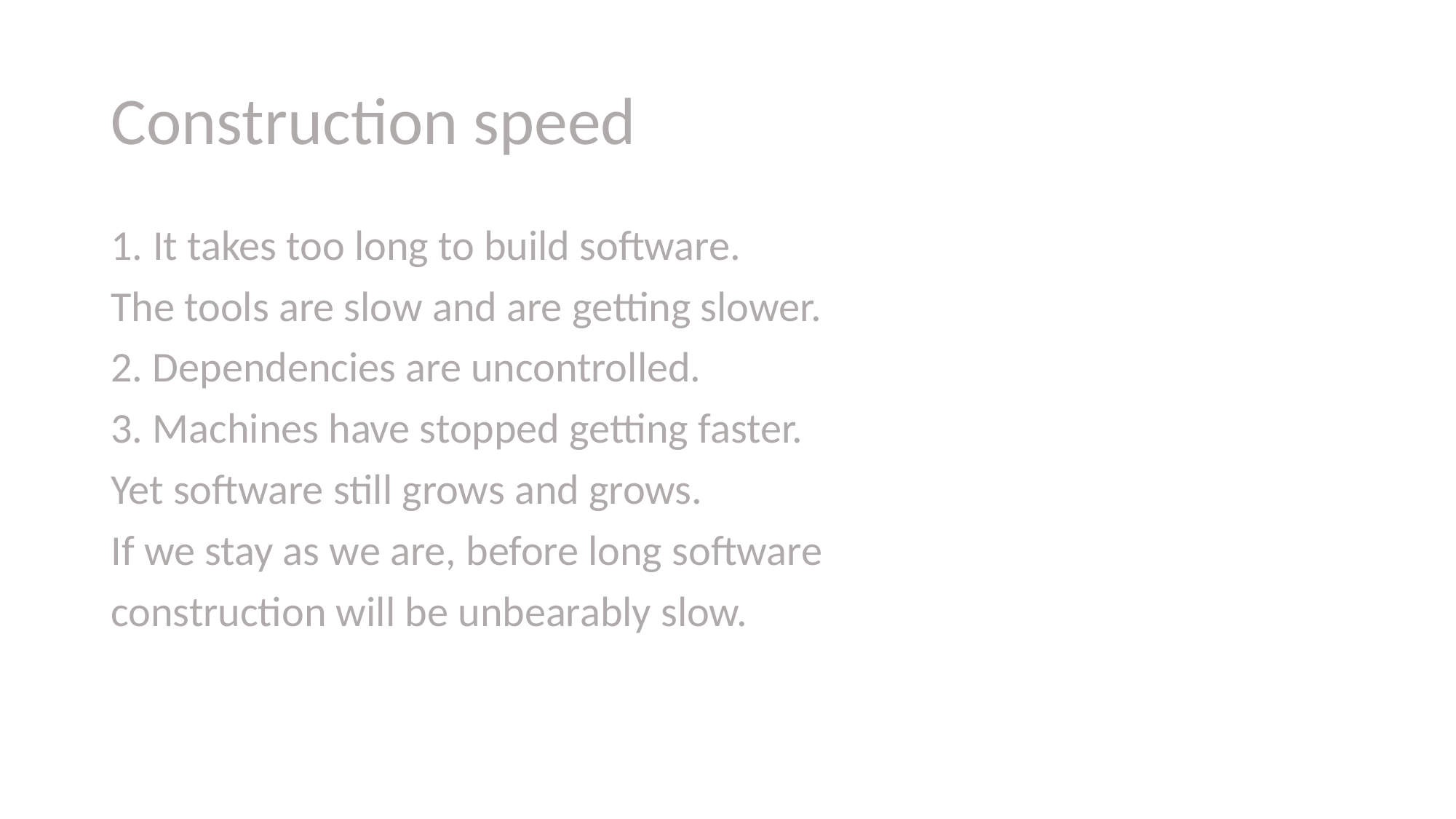

# Construction speed
1. It takes too long to build software.
The tools are slow and are getting slower.
2. Dependencies are uncontrolled.
3. Machines have stopped getting faster.
Yet software still grows and grows.
If we stay as we are, before long software
construction will be unbearably slow.